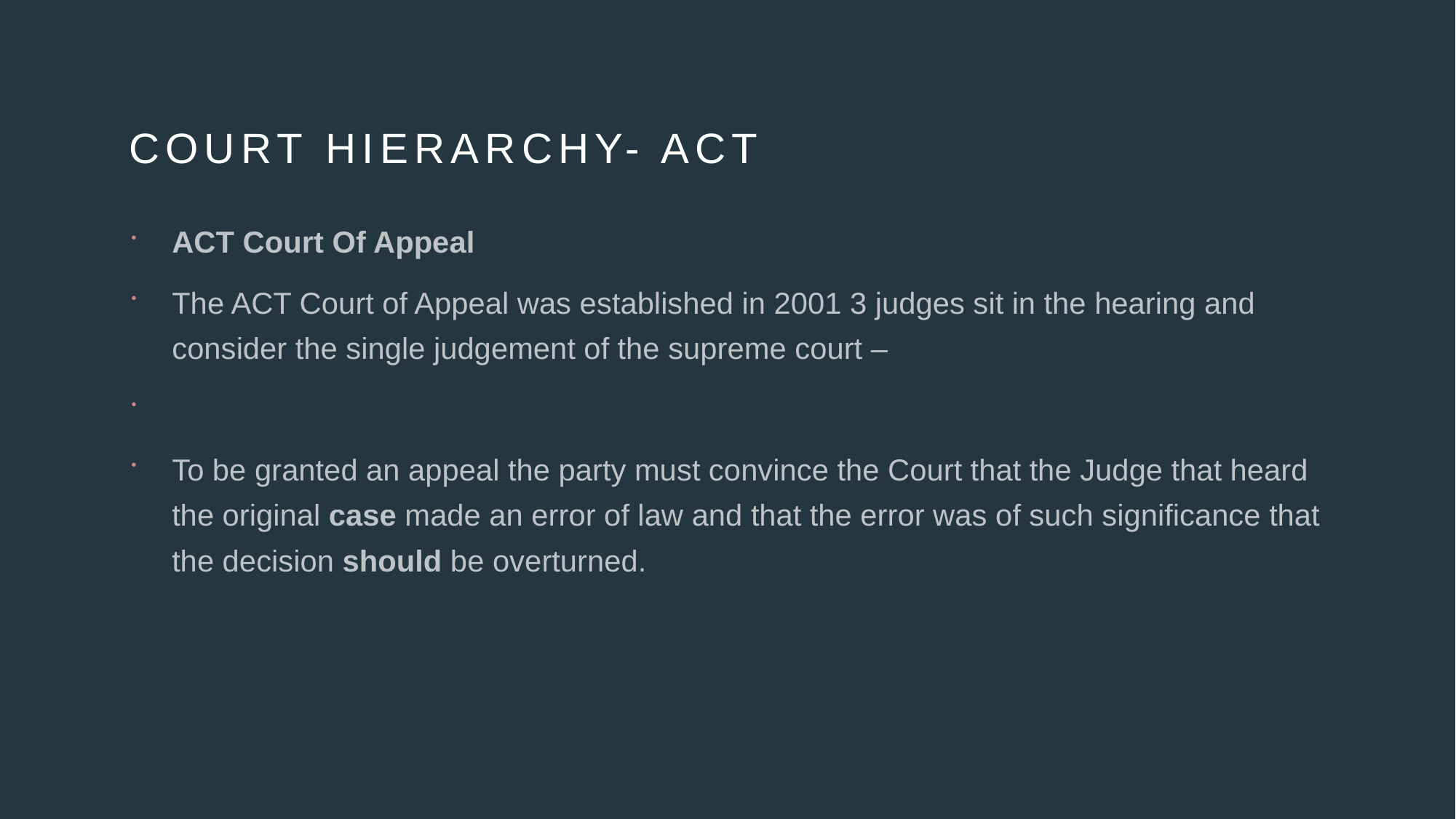

# Court hierarchy- act
ACT Court Of Appeal
The ACT Court of Appeal was established in 2001 3 judges sit in the hearing and consider the single judgement of the supreme court –

To be granted an appeal the party must convince the Court that the Judge that heard the original case made an error of law and that the error was of such significance that the decision should be overturned.